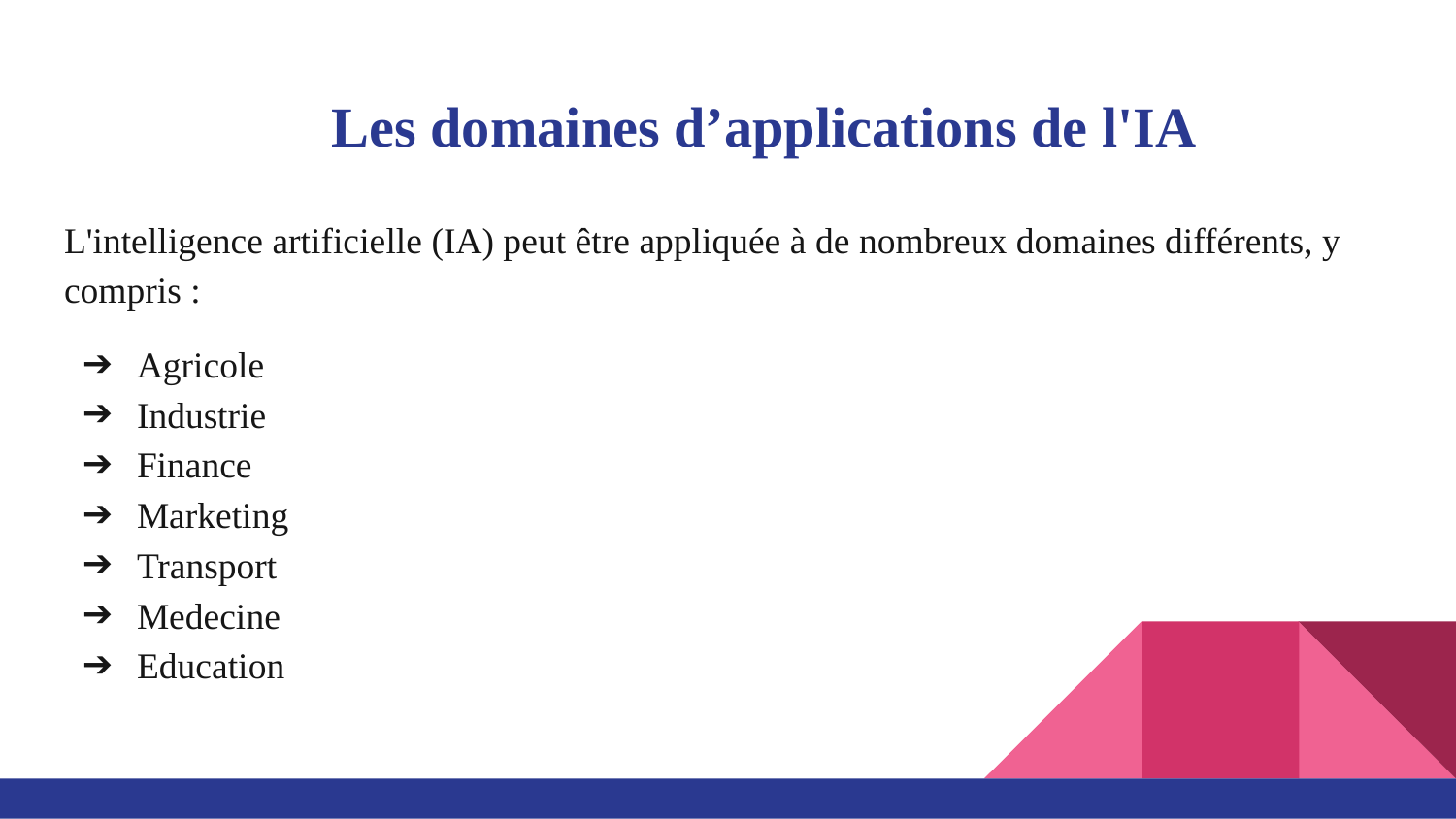

# Les domaines d’applications de l'IA

L'intelligence artificielle (IA) peut être appliquée à de nombreux domaines différents, y compris :
Agricole
Industrie
Finance
Marketing
Transport
Medecine
Education